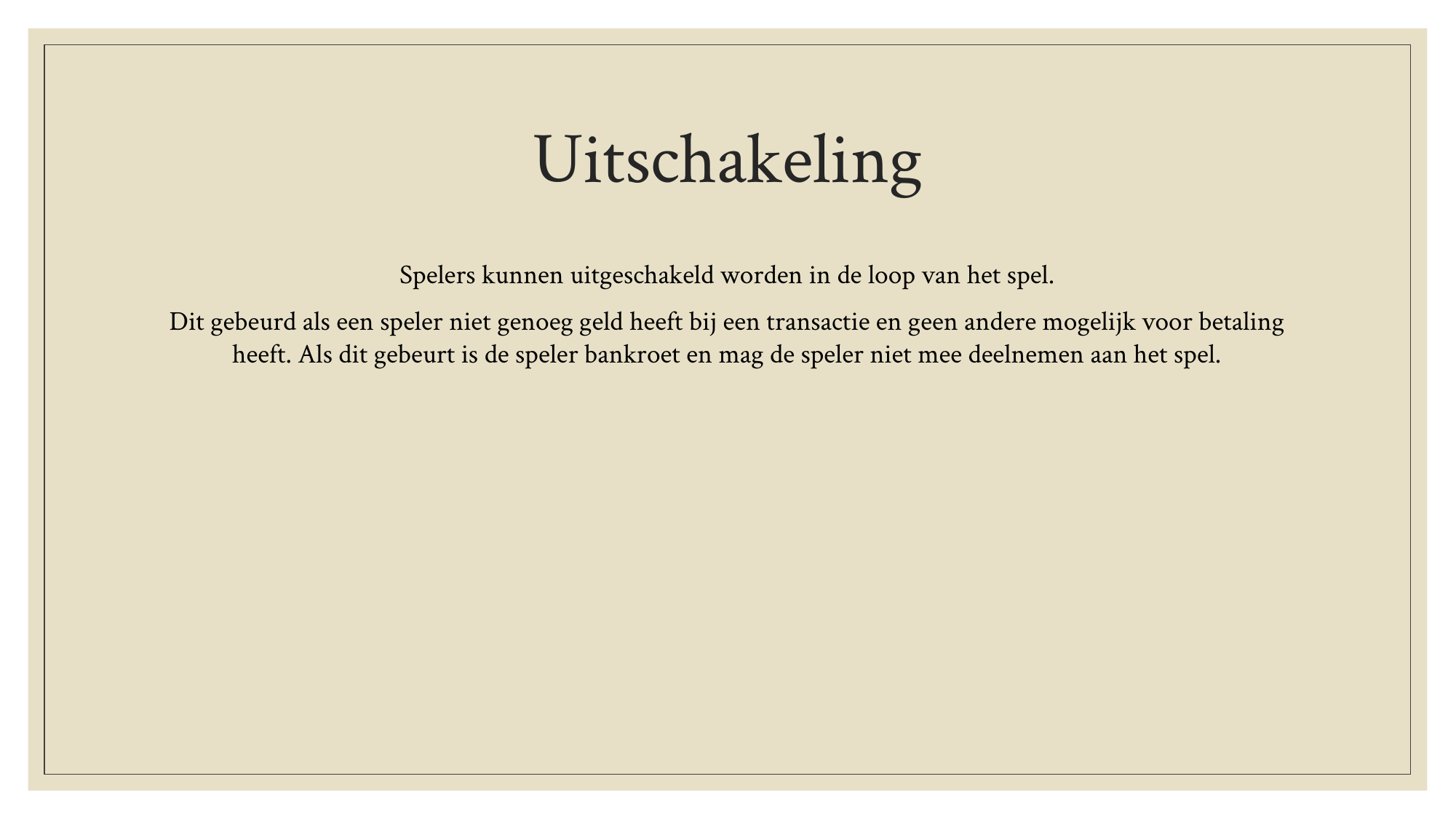

# Uitschakeling
Spelers kunnen uitgeschakeld worden in de loop van het spel.
Dit gebeurd als een speler niet genoeg geld heeft bij een transactie en geen andere mogelijk voor betaling heeft. Als dit gebeurt is de speler bankroet en mag de speler niet mee deelnemen aan het spel.